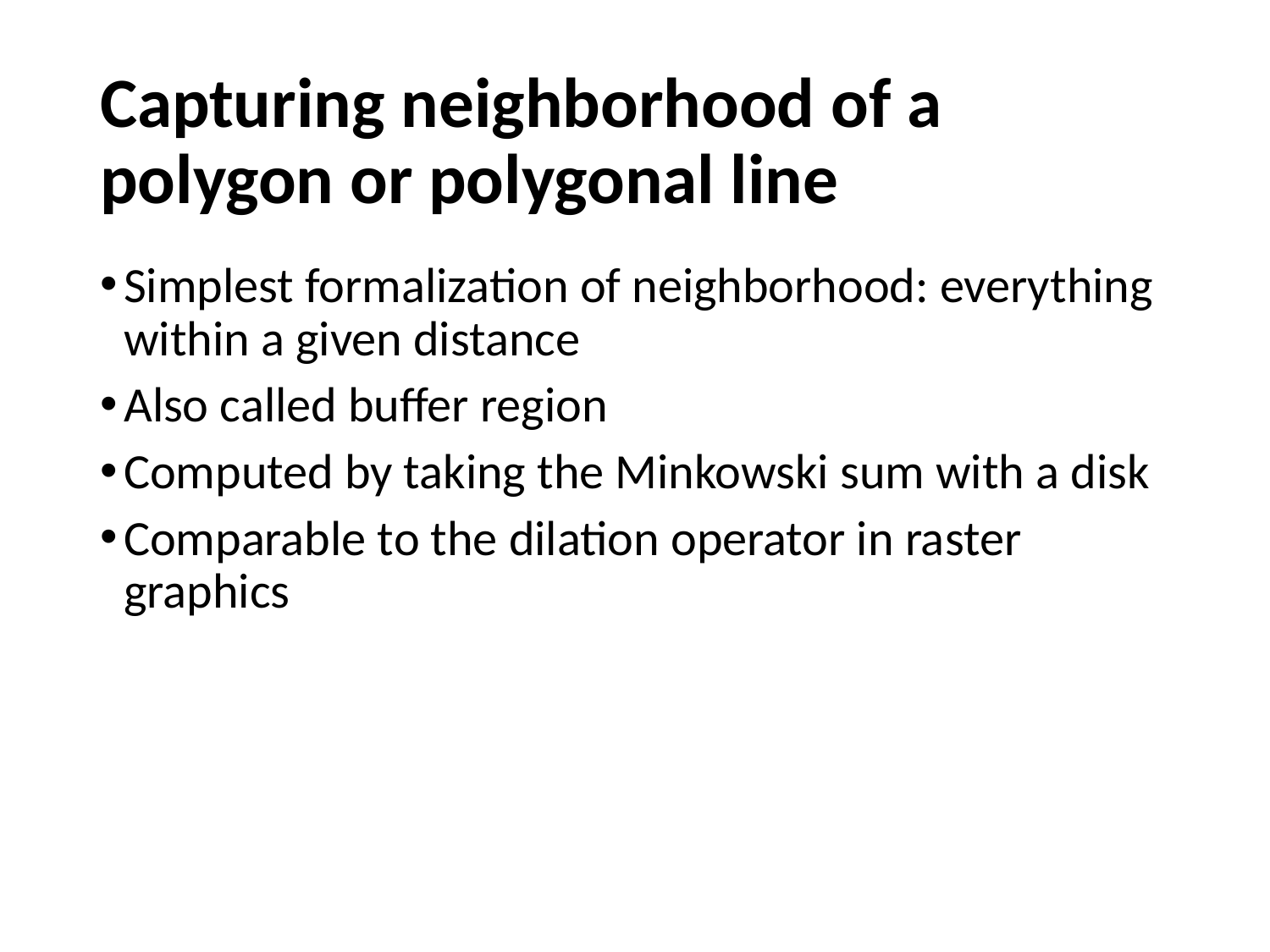

# Capturing neighborhood of a polygon or polygonal line
Simplest formalization of neighborhood: everything within a given distance
Also called buffer region
Computed by taking the Minkowski sum with a disk
Comparable to the dilation operator in raster graphics